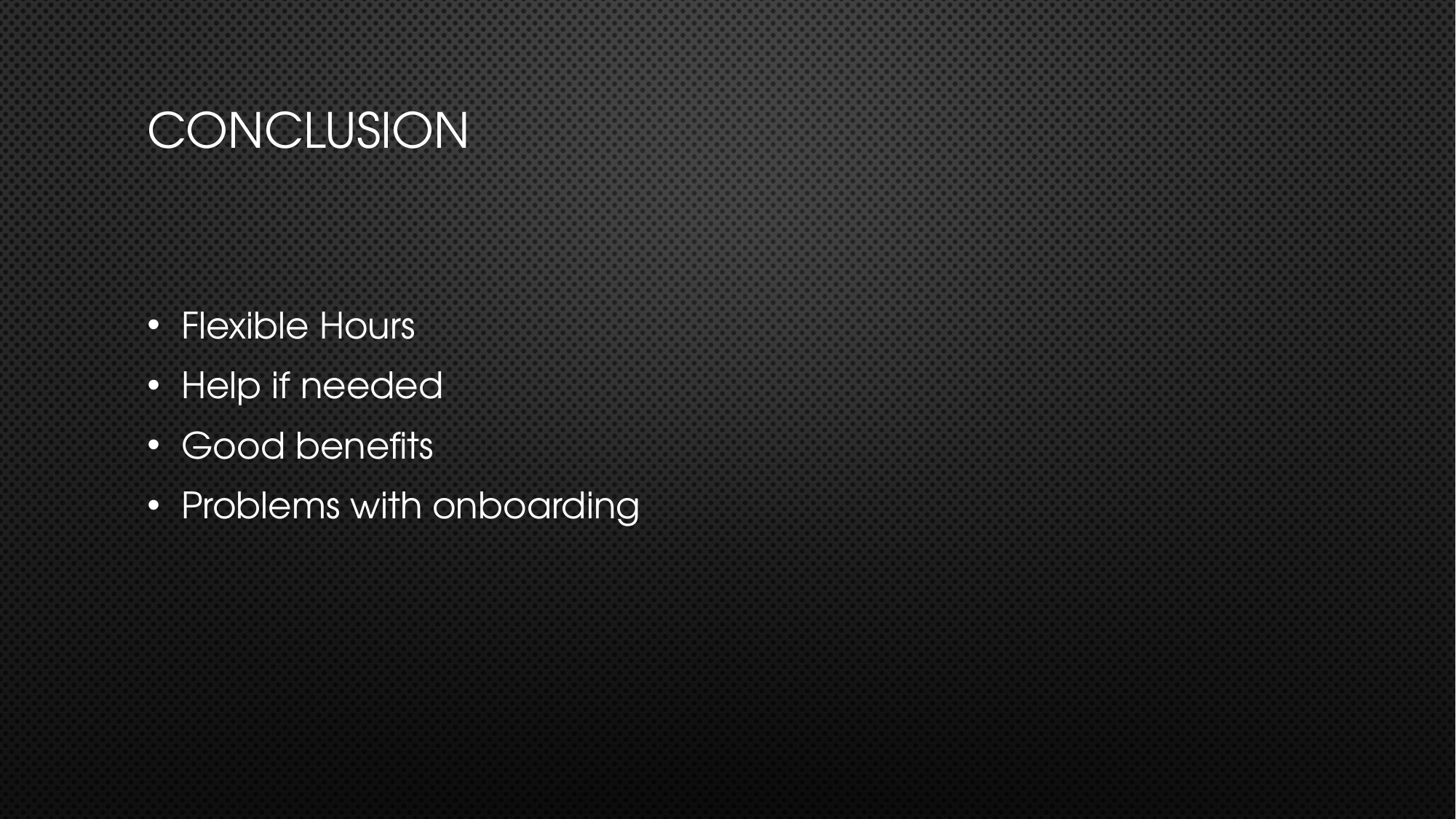

# Conclusion
Flexible Hours
Help if needed
Good benefits
Problems with onboarding